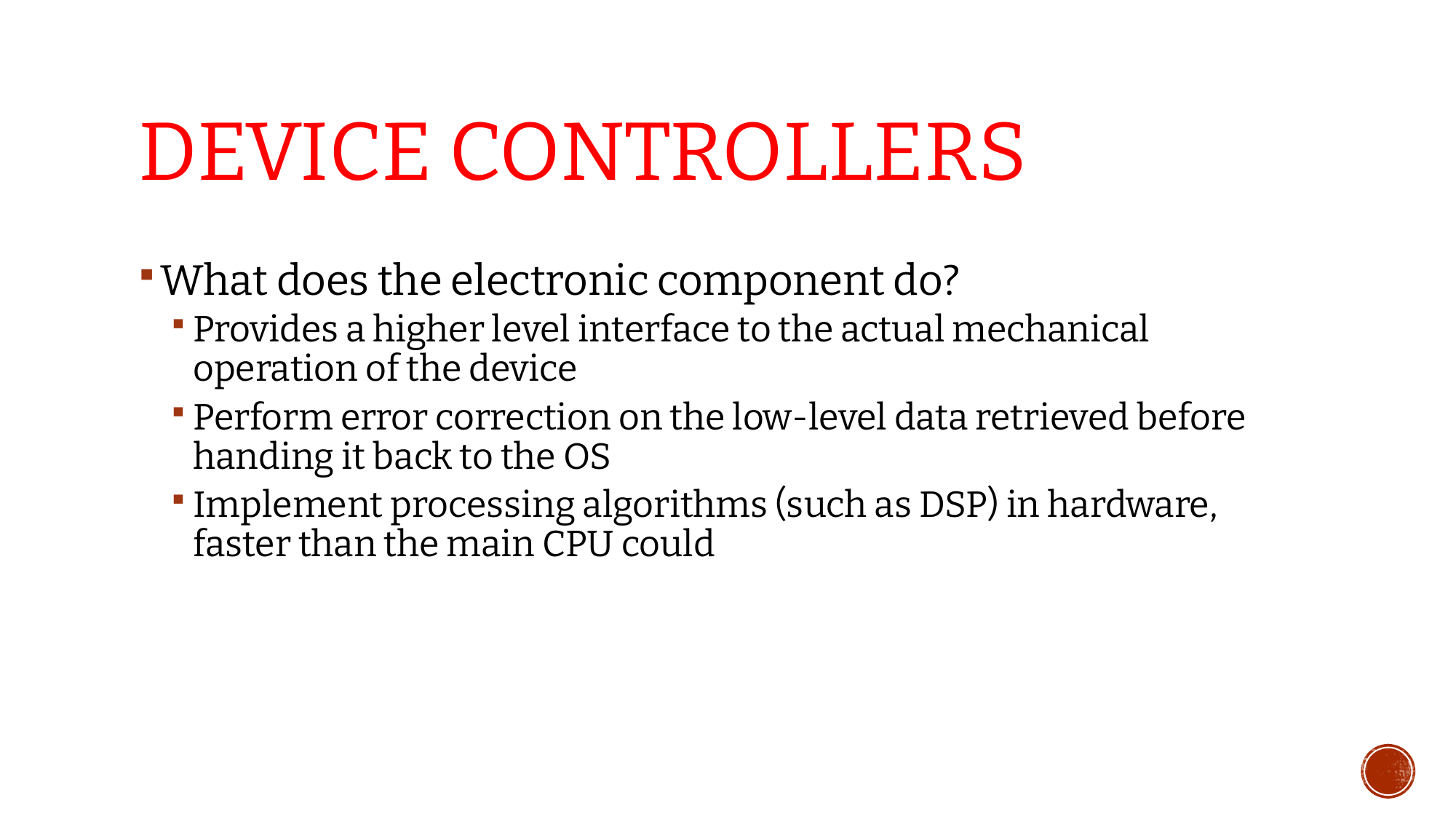

# Device Controllers
What does the electronic component do?
Provides a higher level interface to the actual mechanical operation of the device
Perform error correction on the low-level data retrieved before handing it back to the OS
Implement processing algorithms (such as DSP) in hardware, faster than the main CPU could